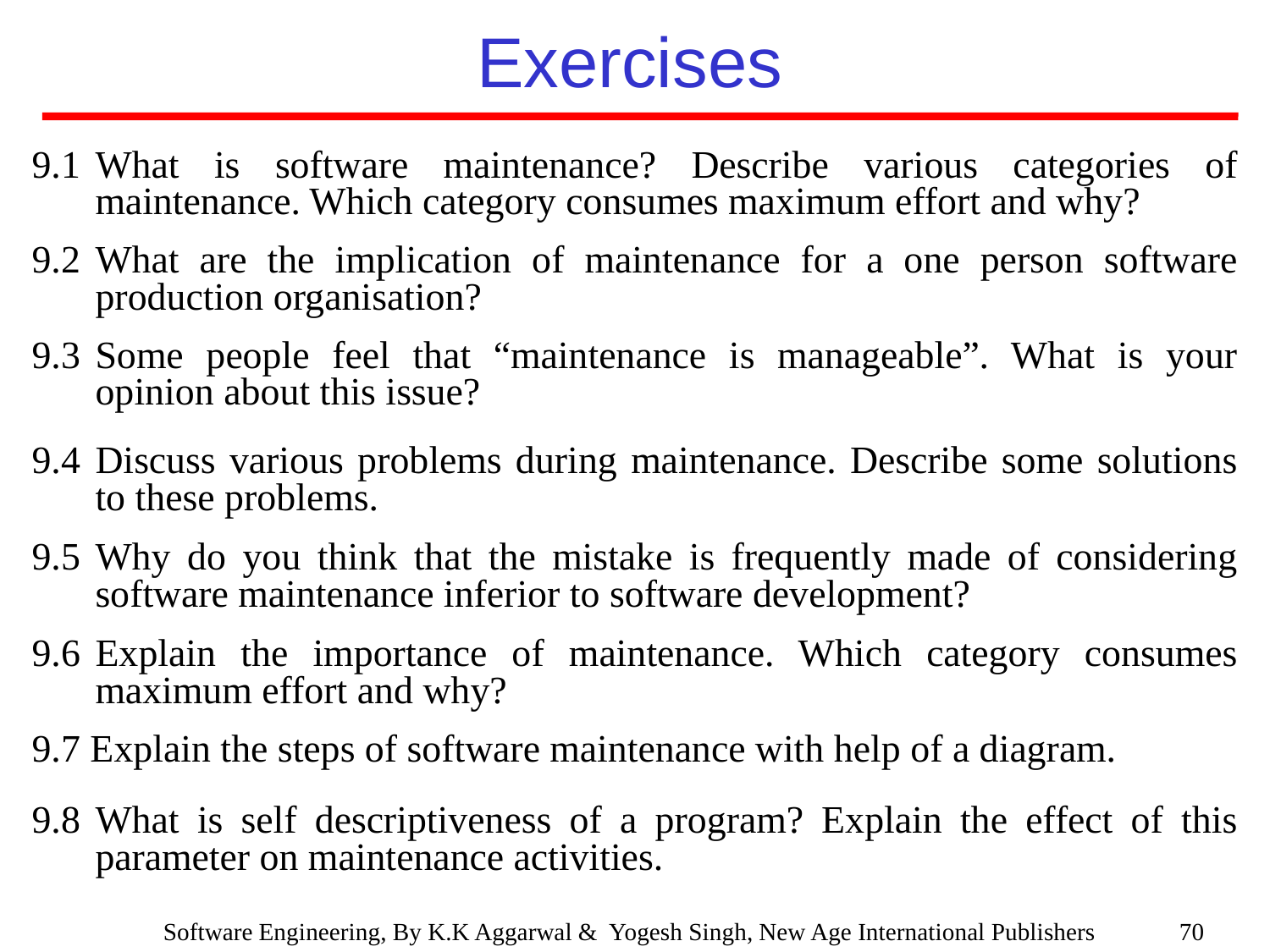

Exercises

9.1	What is software maintenance? Describe various categories of maintenance. Which category consumes maximum effort and why?
9.2	What are the implication of maintenance for a one person software production organisation?
9.3	Some people feel that “maintenance is manageable”. What is your opinion about this issue?
9.4	Discuss various problems during maintenance. Describe some solutions to these problems.
9.5	Why do you think that the mistake is frequently made of considering software maintenance inferior to software development?
9.6	Explain the importance of maintenance. Which category consumes maximum effort and why?
9.7 Explain the steps of software maintenance with help of a diagram.
9.8	What is self descriptiveness of a program? Explain the effect of this parameter on maintenance activities.
70